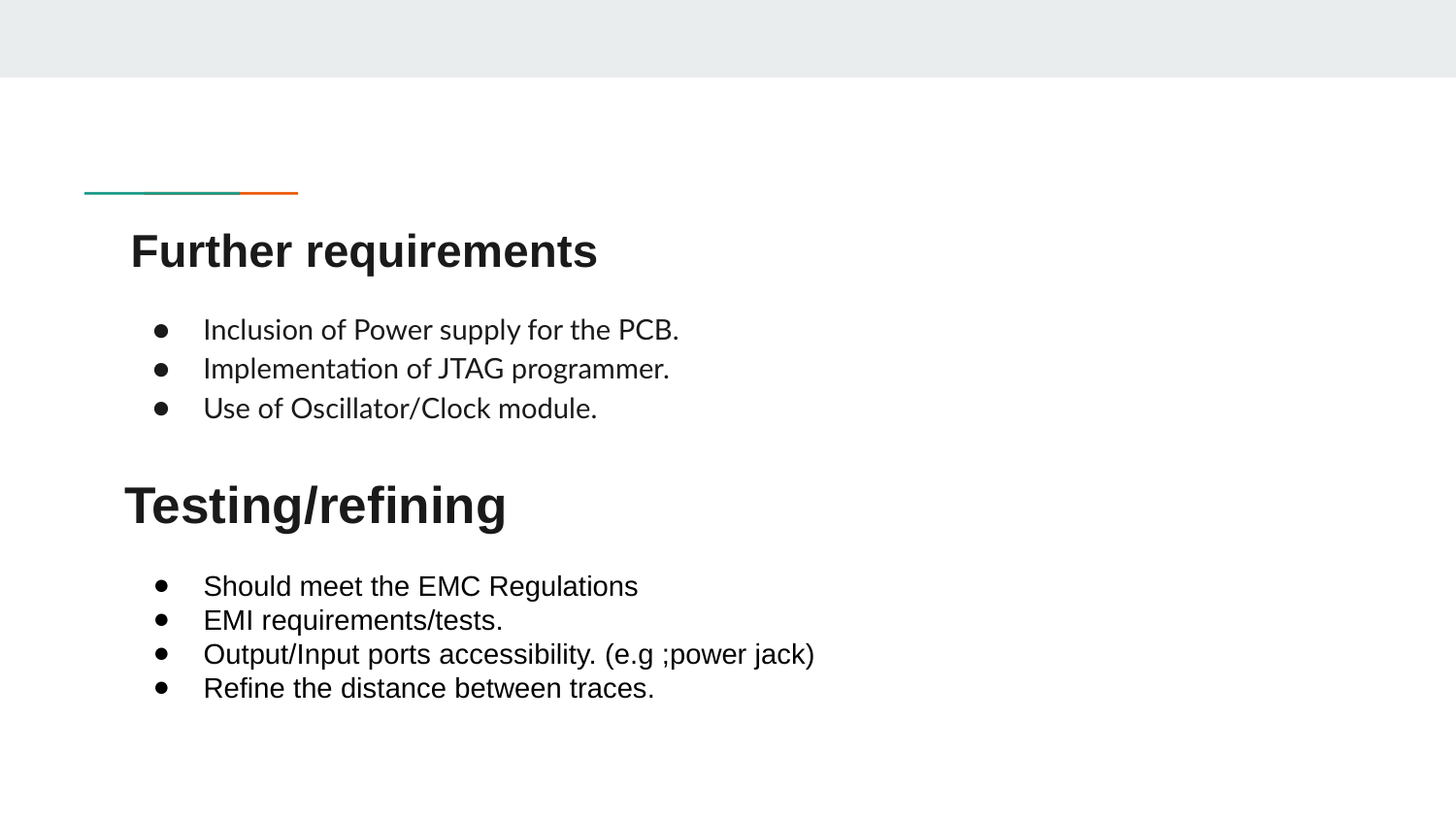

# Further requirements
Inclusion of Power supply for the PCB.
Implementation of JTAG programmer.
Use of Oscillator/Clock module.
  Testing/refining

Should meet the EMC Regulations
EMI requirements/tests.
Output/Input ports accessibility. (e.g ;power jack)
Refine the distance between traces.